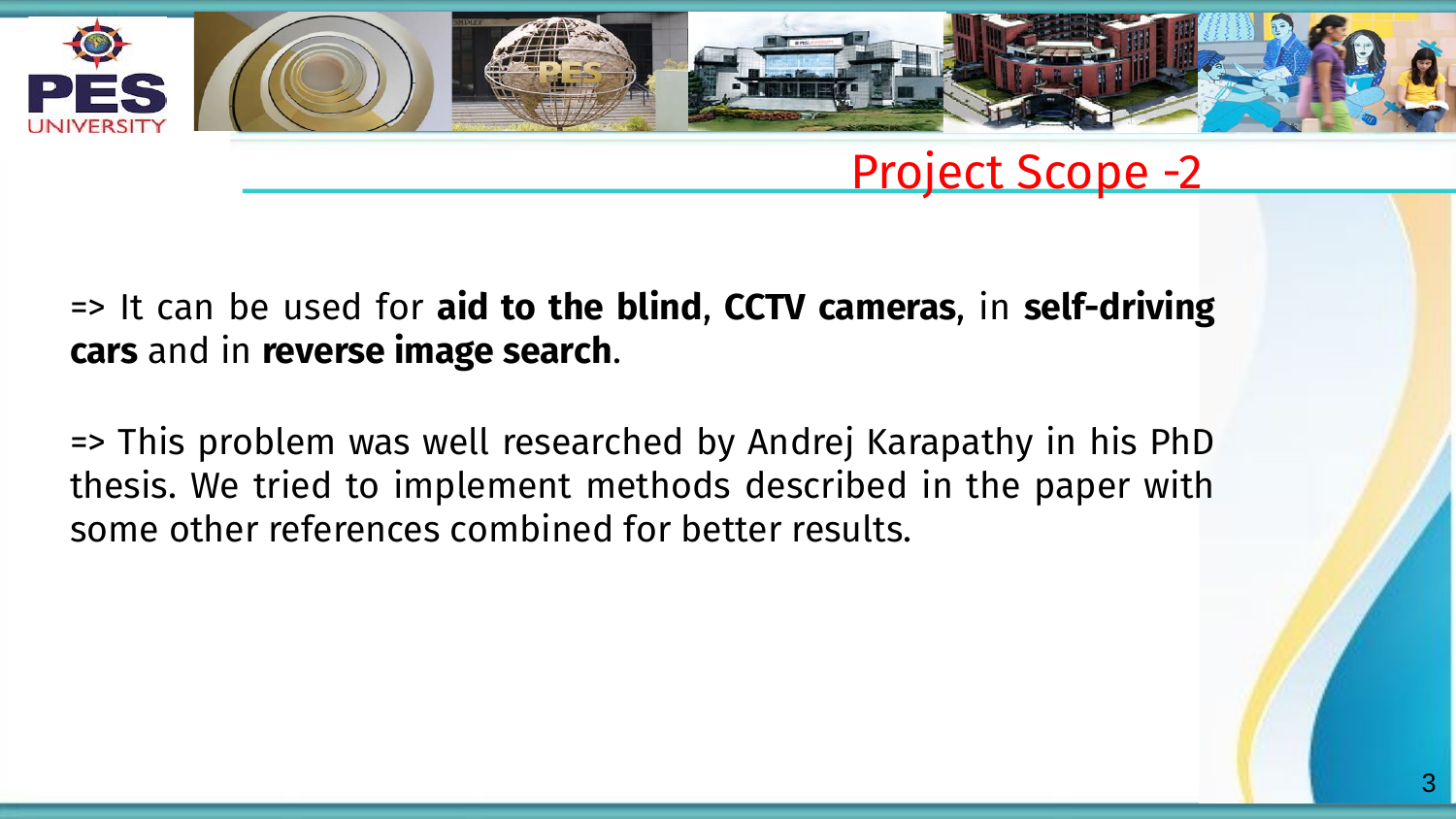

# Project Scope -2

=> It can be used for aid to the blind, CCTV cameras, in self-driving cars and in reverse image search.

=> This problem was well researched by Andrej Karapathy in his PhD thesis. We tried to implement methods described in the paper with some other references combined for better results.

3